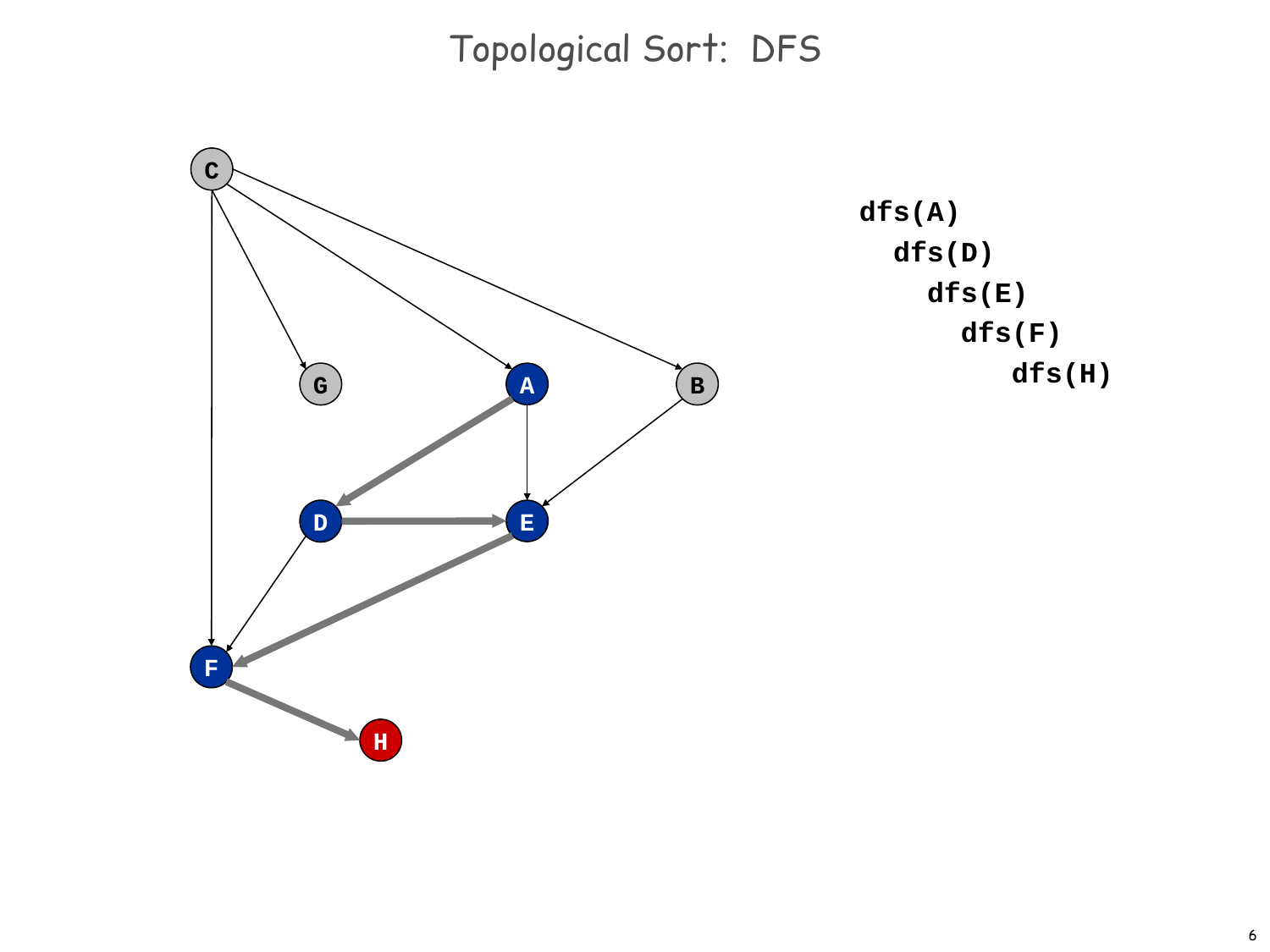

# Topological Sort:  DFS
C
dfs(A)
  dfs(D)
    dfs(E)
      dfs(F)
         dfs(H)
G
A
B
D
E
F
H
6